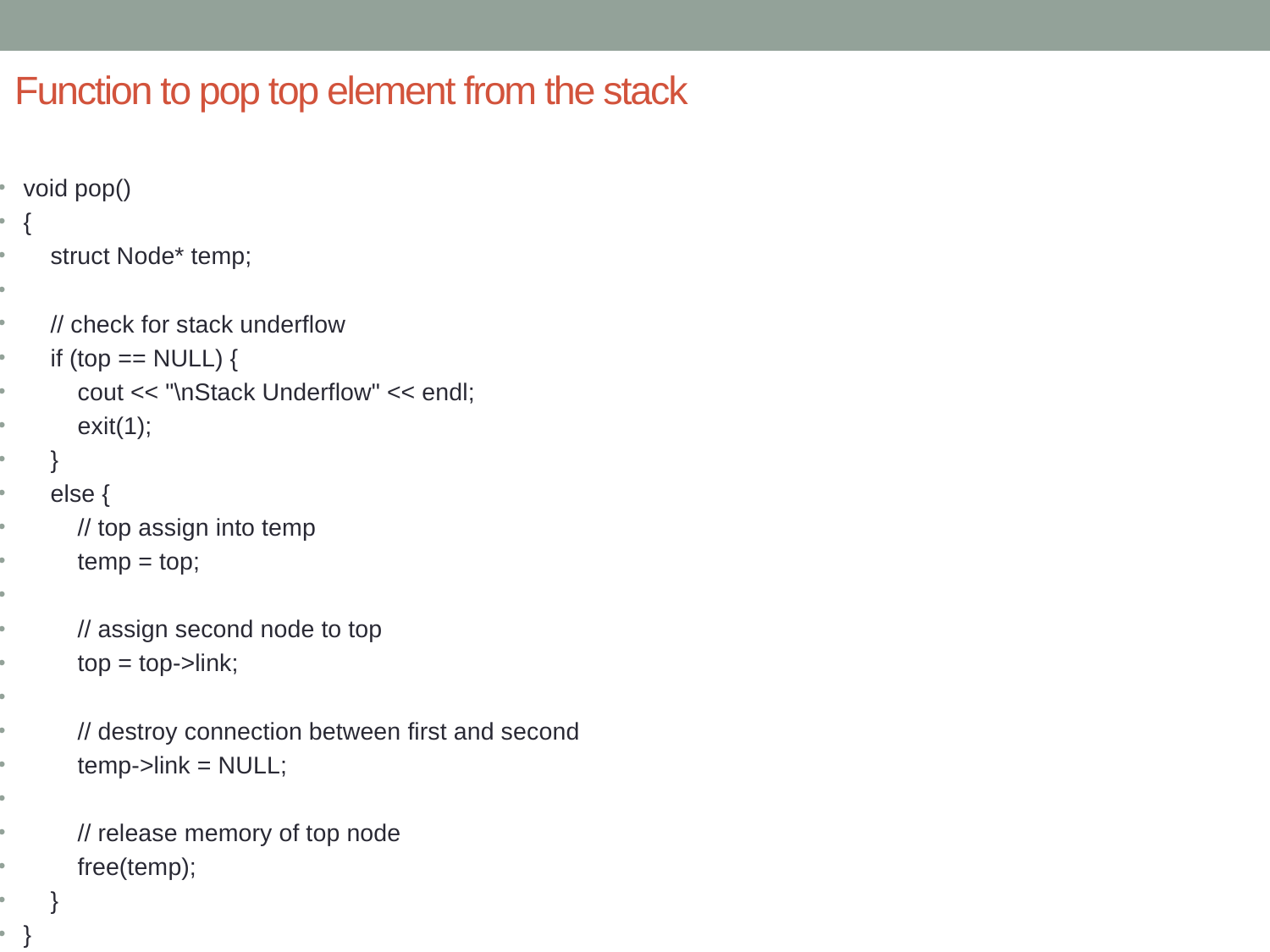

# Function to pop top element from the stack
void pop()
{
    struct Node* temp;

    // check for stack underflow
    if (top == NULL) {
        cout << "\nStack Underflow" << endl;
        exit(1);
    }
    else {
        // top assign into temp
        temp = top;

        // assign second node to top
        top = top->link;

        // destroy connection between first and second
        temp->link = NULL;

        // release memory of top node
        free(temp);
    }
}